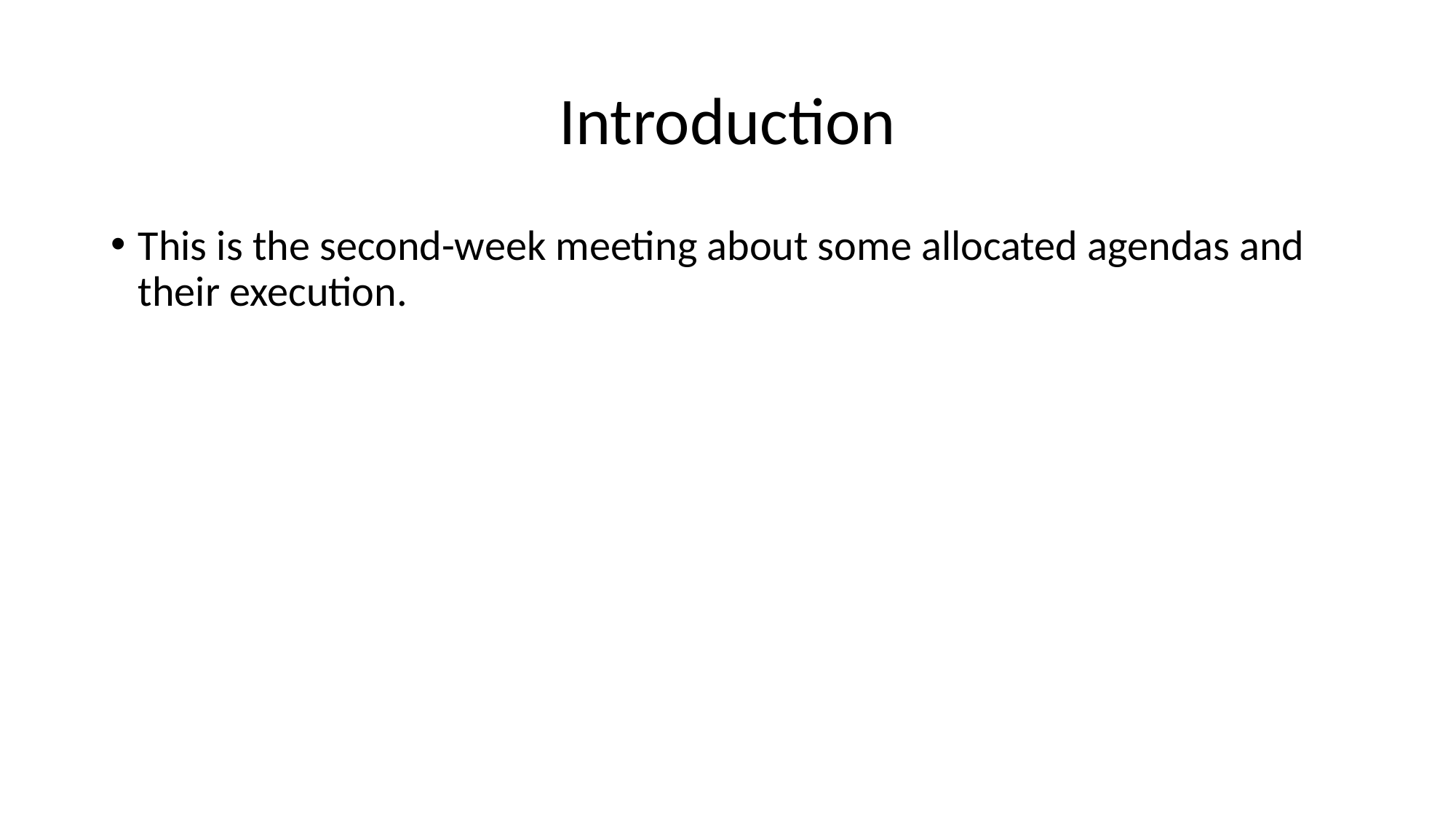

# Introduction
This is the second-week meeting about some allocated agendas and their execution.